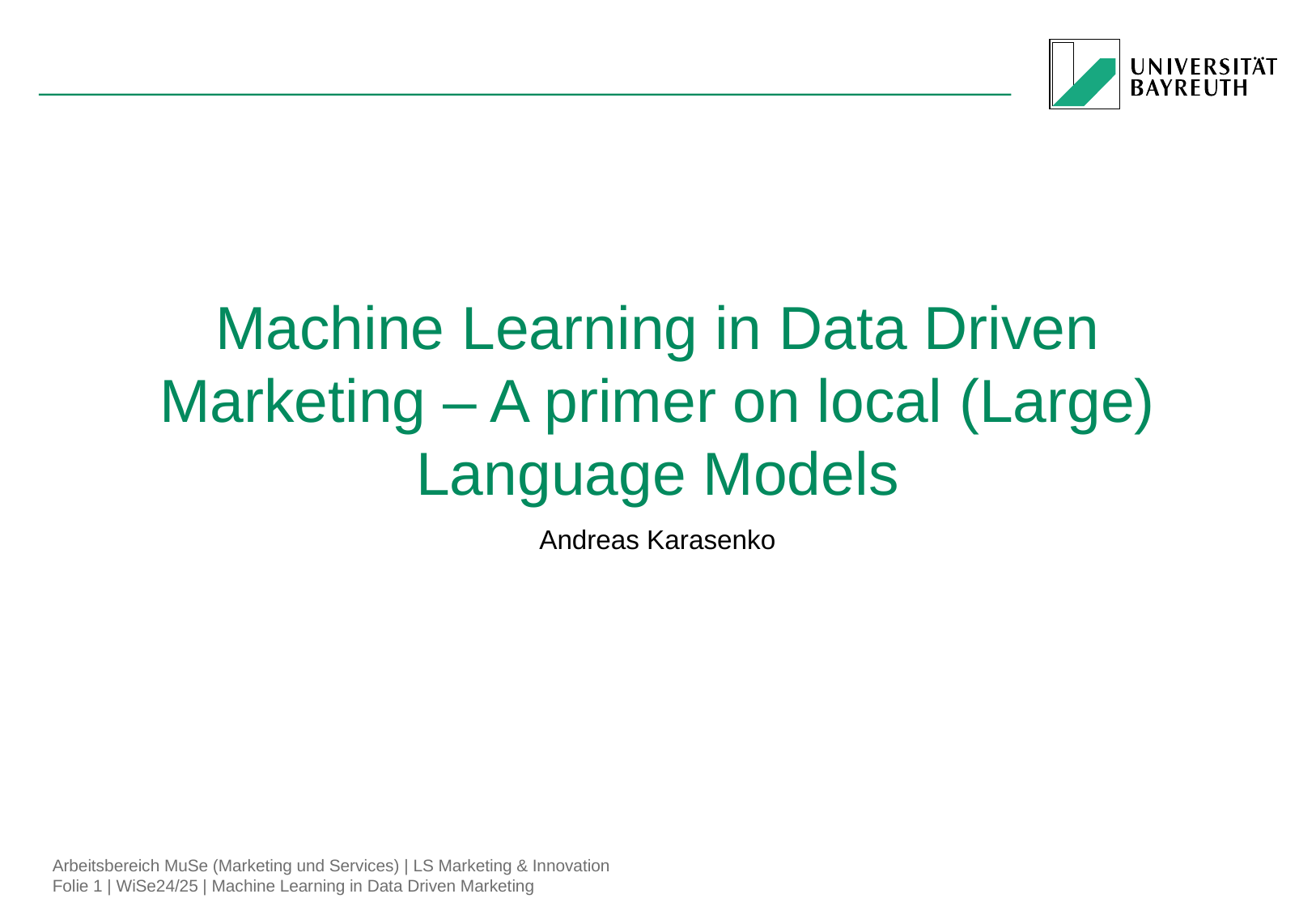

# Machine Learning in Data Driven Marketing – A primer on local (Large) Language Models
Andreas Karasenko